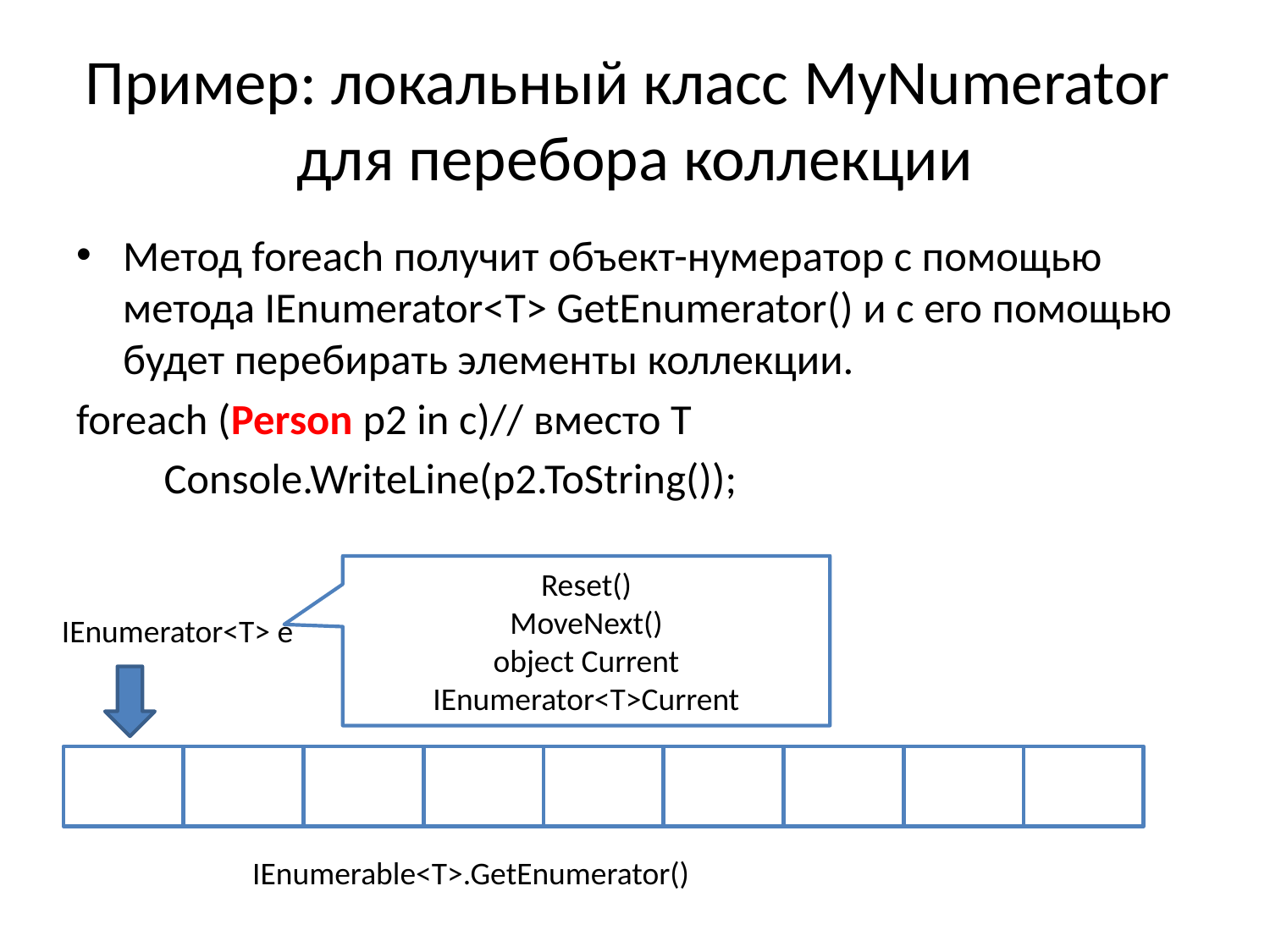

# Пример: локальный класс MyNumerator  для перебора коллекции
Метод foreach получит объект-нумератор с помощью метода IEnumerator<T> GetEnumerator() и с его помощью будет перебирать элементы коллекции.
foreach (Person p2 in c)// вместо Т
         Console.WriteLine(p2.ToString());

Reset()
MoveNext()
object Current
IEnumerator<T>Current
IEnumerator<T> e

IEnumerable<T>.GetEnumerator()